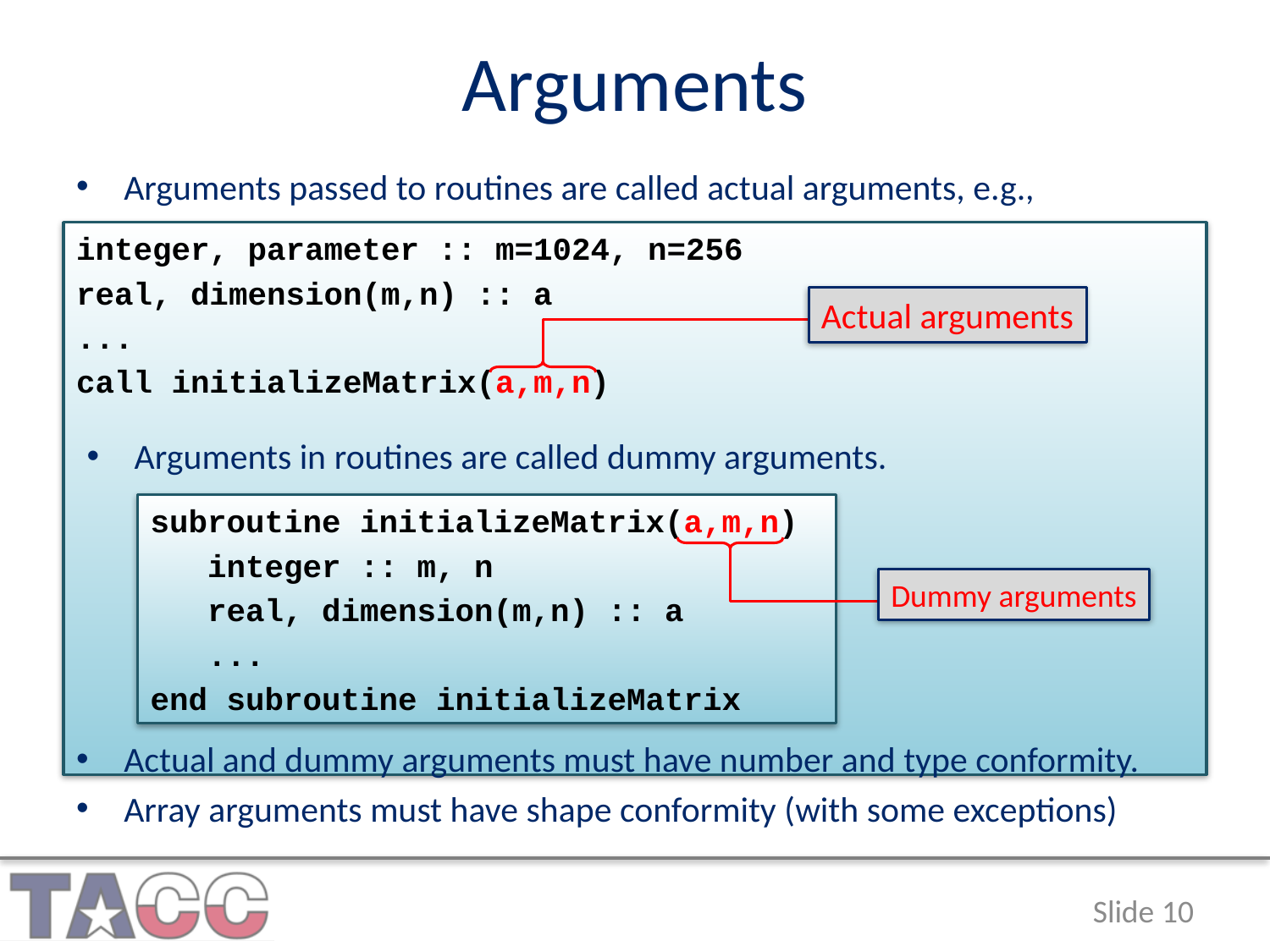

# Arguments
Arguments passed to routines are called actual arguments, e.g.,
integer, parameter :: m=1024, n=256
real, dimension(m,n) :: a
...
call initializeMatrix(a,m,n)
Actual arguments

Arguments in routines are called dummy arguments.

subroutine initializeMatrix(a,m,n)
   integer :: m, n
   real, dimension(m,n) :: a
   ...
end subroutine initializeMatrix

Dummy arguments
Actual and dummy arguments must have number and type conformity.
Array arguments must have shape conformity (with some exceptions)